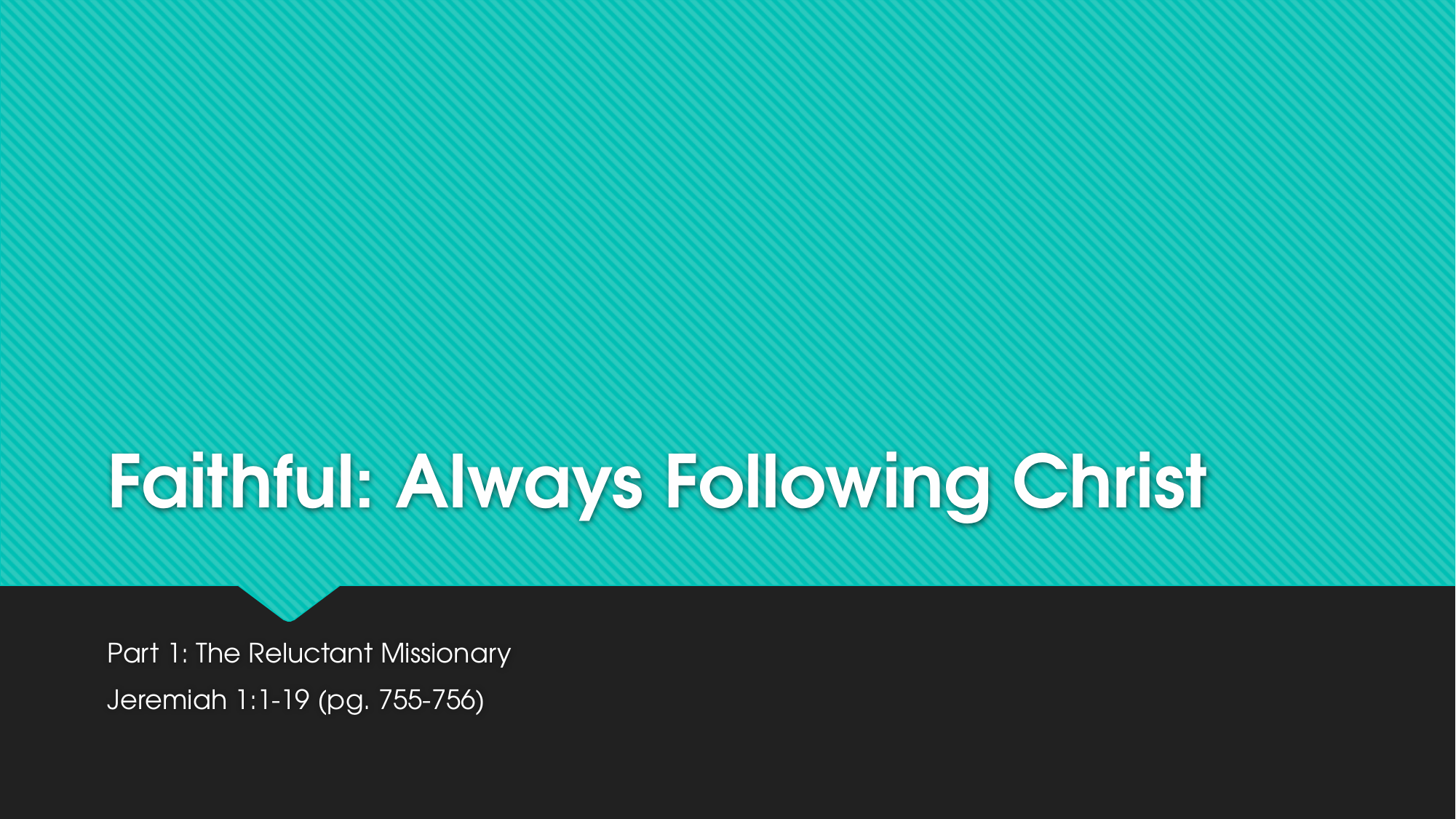

# Faithful: Always Following Christ
Part 1: The Reluctant Missionary
Jeremiah 1:1-19 (pg. 755-756)